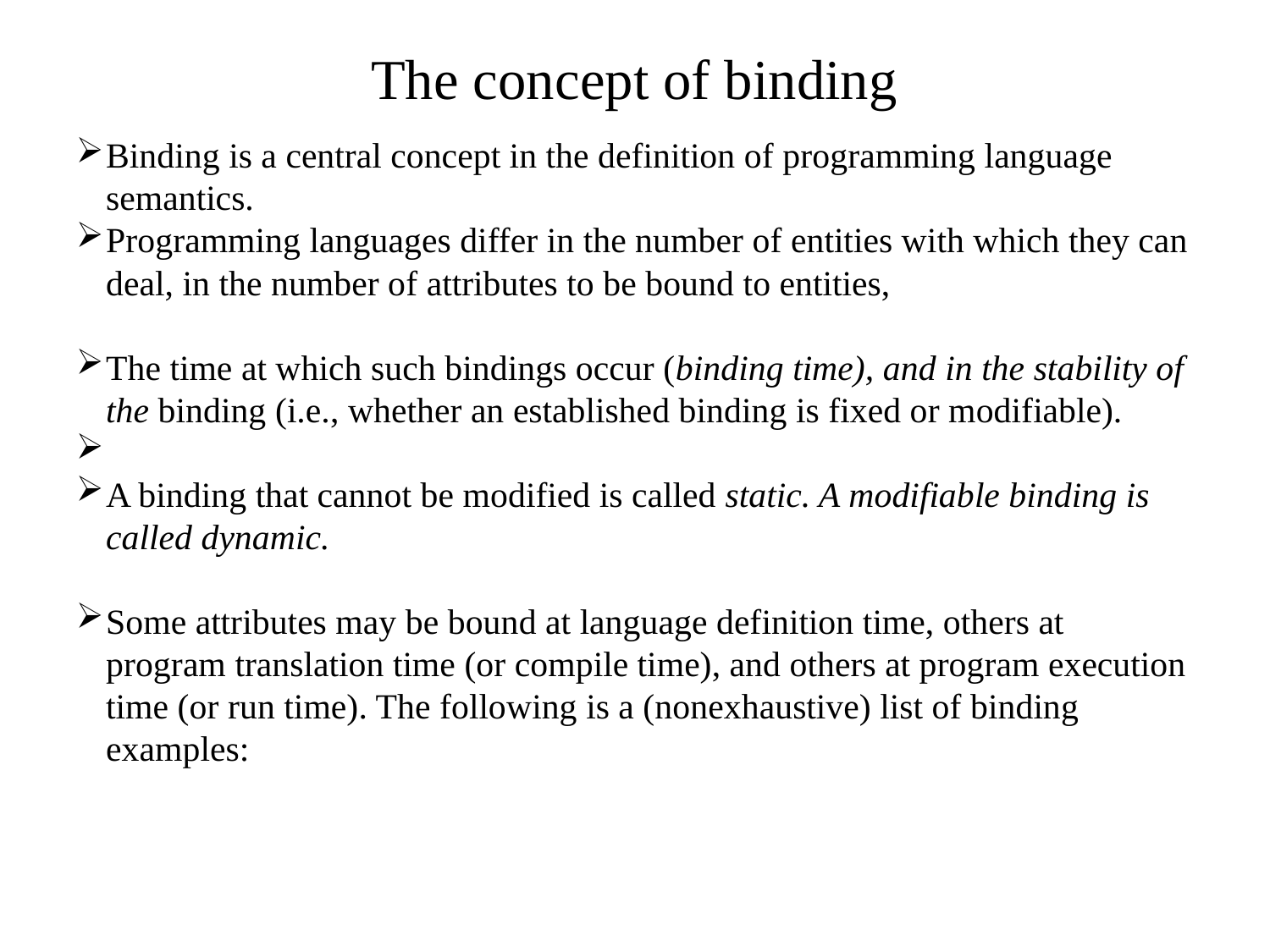

The concept of binding
Binding is a central concept in the definition of programming language semantics.
Programming languages differ in the number of entities with which they can deal, in the number of attributes to be bound to entities,

The time at which such bindings occur (binding time), and in the stability of the binding (i.e., whether an established binding is fixed or modifiable).

A binding that cannot be modified is called static. A modifiable binding is called dynamic.

Some attributes may be bound at language definition time, others at program translation time (or compile time), and others at program execution time (or run time). The following is a (nonexhaustive) list of binding examples: